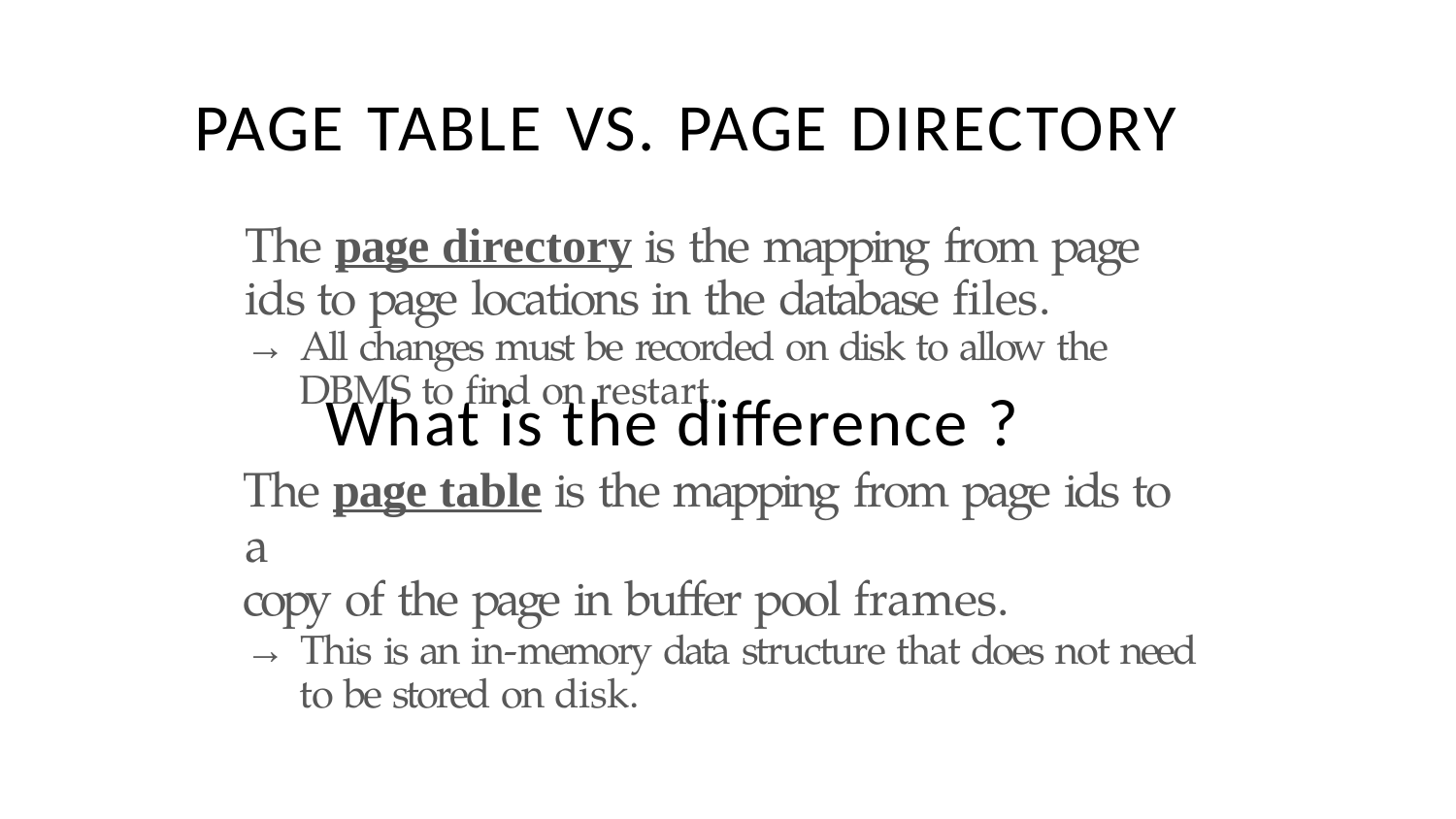

# PAGE TABLE VS. PAGE DIRECTORY
The page directory is the mapping from page ids to page locations in the database files.
→ All changes must be recorded on disk to allow the DBMS to find on restart.
The page table is the mapping from page ids to a
copy of the page in buffer pool frames.
→ This is an in-memory data structure that does not need to be stored on disk.
What is the difference ?